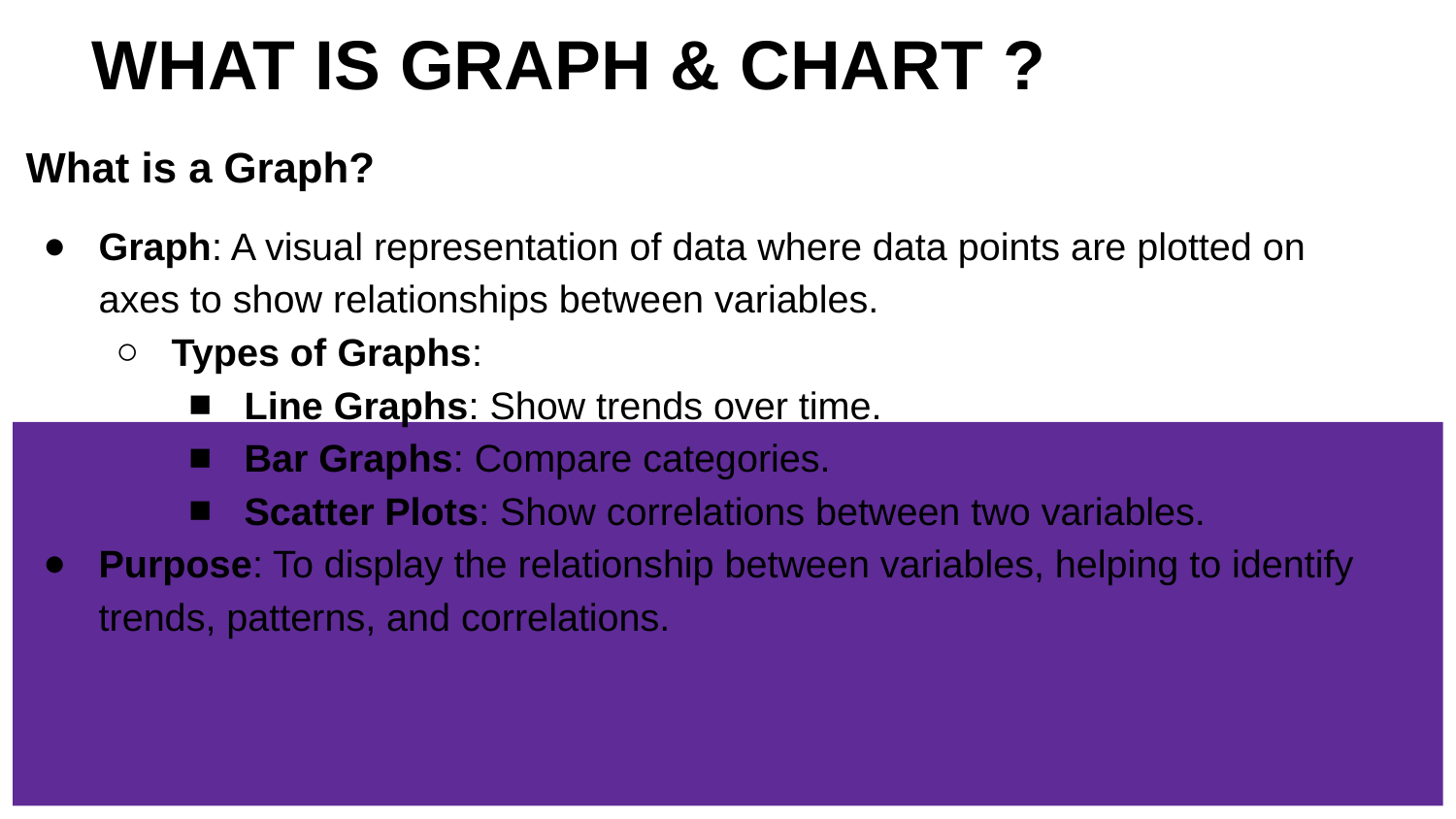

# WHAT IS GRAPH & CHART ?
What is a Graph?
Graph: A visual representation of data where data points are plotted on axes to show relationships between variables.
Types of Graphs:
Line Graphs: Show trends over time.
Bar Graphs: Compare categories.
Scatter Plots: Show correlations between two variables.
Purpose: To display the relationship between variables, helping to identify trends, patterns, and correlations.